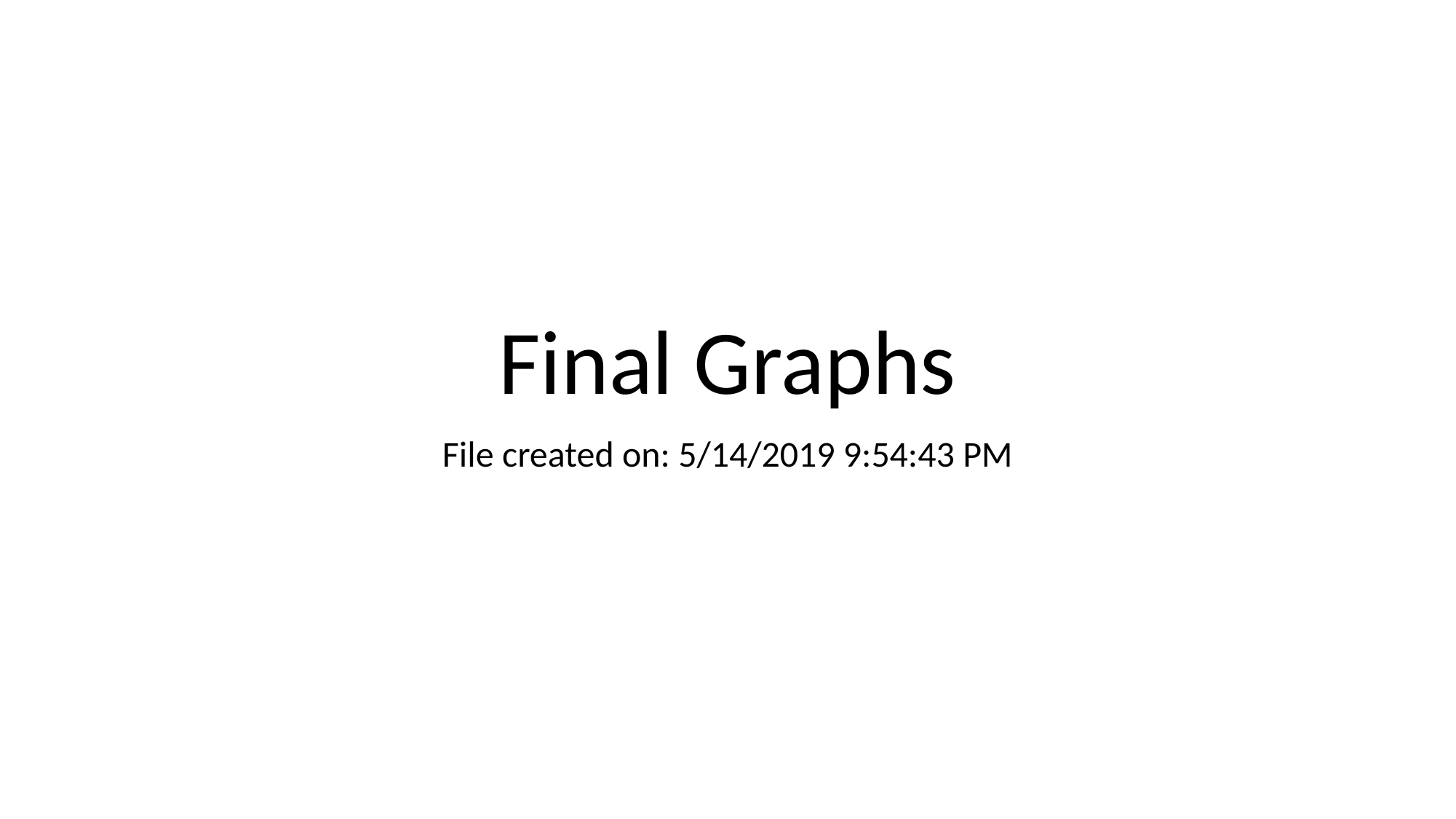

# Final Graphs
File created on: 5/14/2019 9:54:43 PM